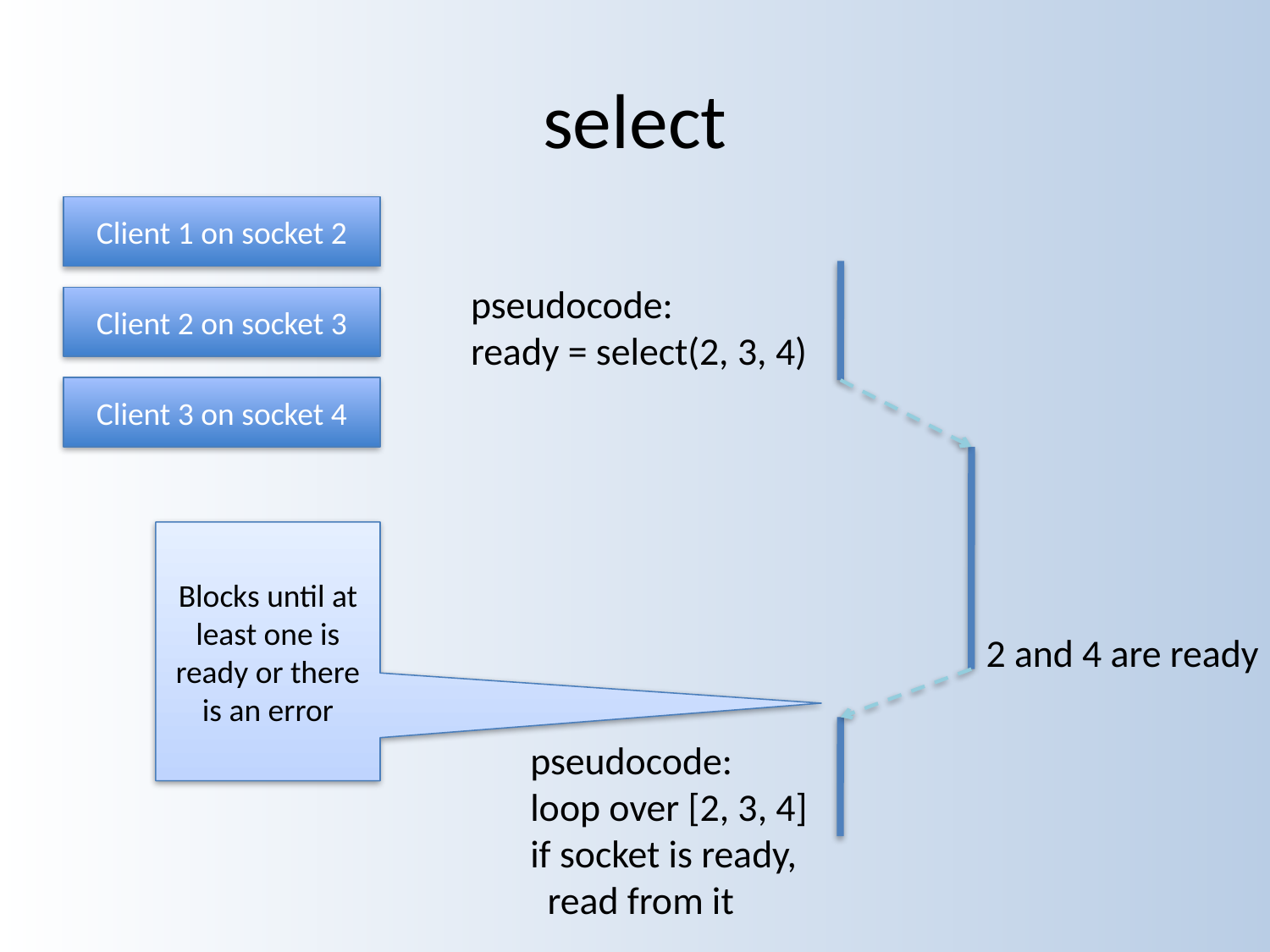

# select
Client 1 on socket 2
pseudocode:
ready = select(2, 3, 4)
Client 2 on socket 3
Client 3 on socket 4
Blocks until at least one is ready or there is an error
2 and 4 are ready
pseudocode:
loop over [2, 3, 4]
if socket is ready,
  read from it